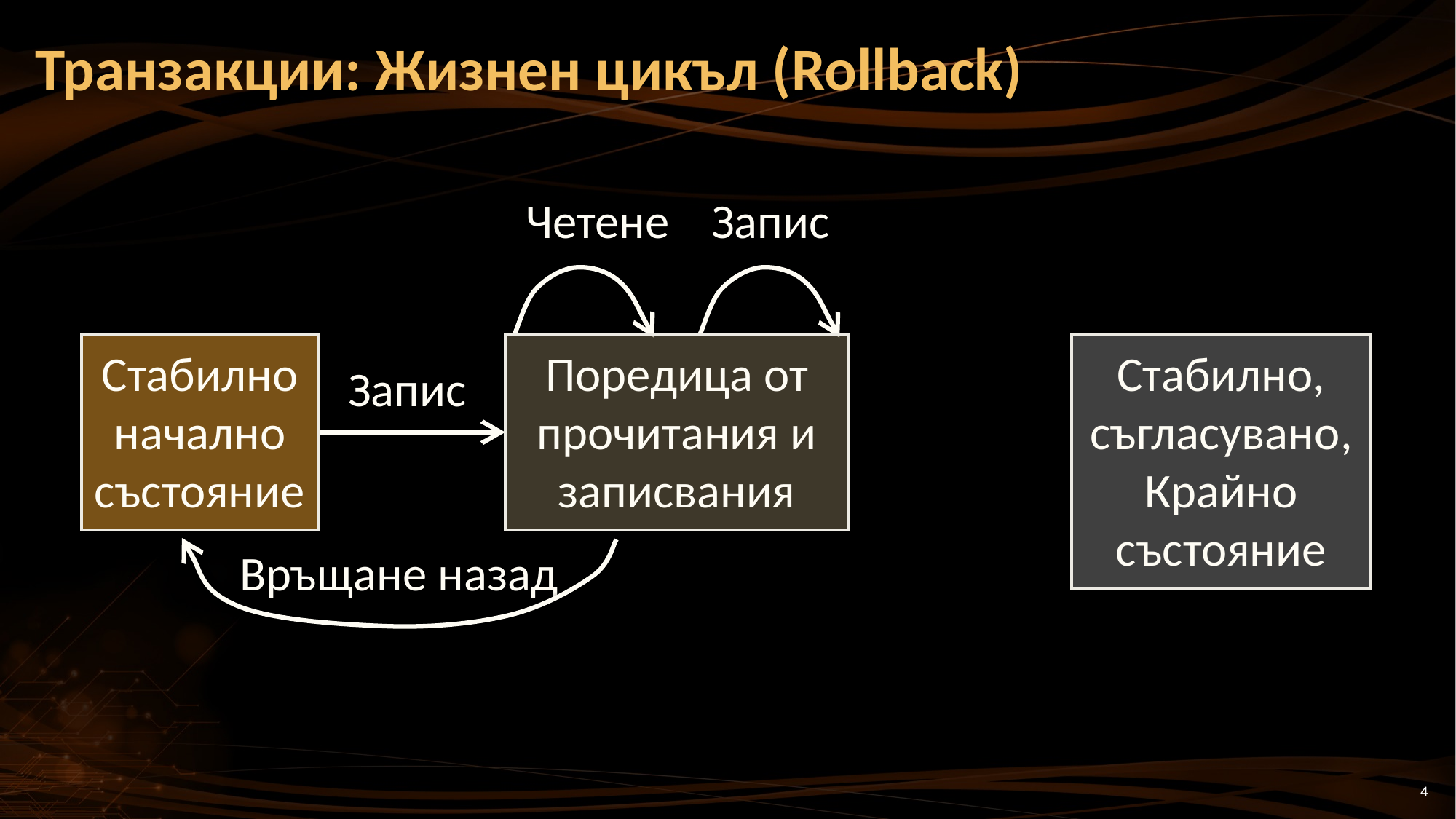

# Транзакции: Жизнен цикъл (Rollback)
Четене
Запис

Стабилно начално състояние
Поредица от прочитания и записвания
Стабилно,
съгласувано,
Крайно състояние
Запис
Връщане назад

4